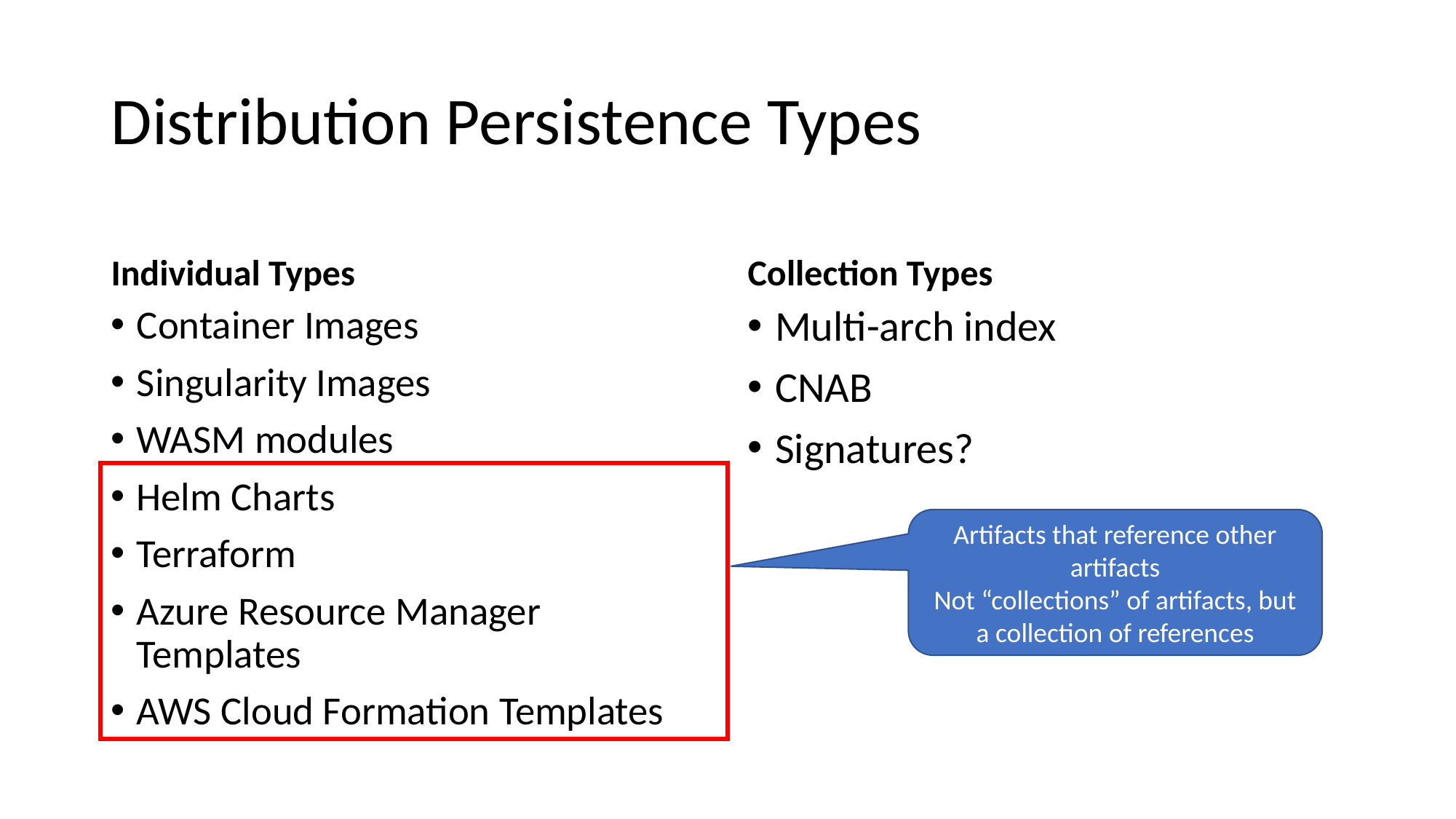

# Distribution Persistence Types
Individual Types
Collection Types
Container Images
Singularity Images
WASM modules
Helm Charts
Terraform
Azure Resource Manager Templates
AWS Cloud Formation Templates

Multi-arch index
CNAB
Signatures?

Artifacts that reference other artifacts
Not “collections” of artifacts, but a collection of references